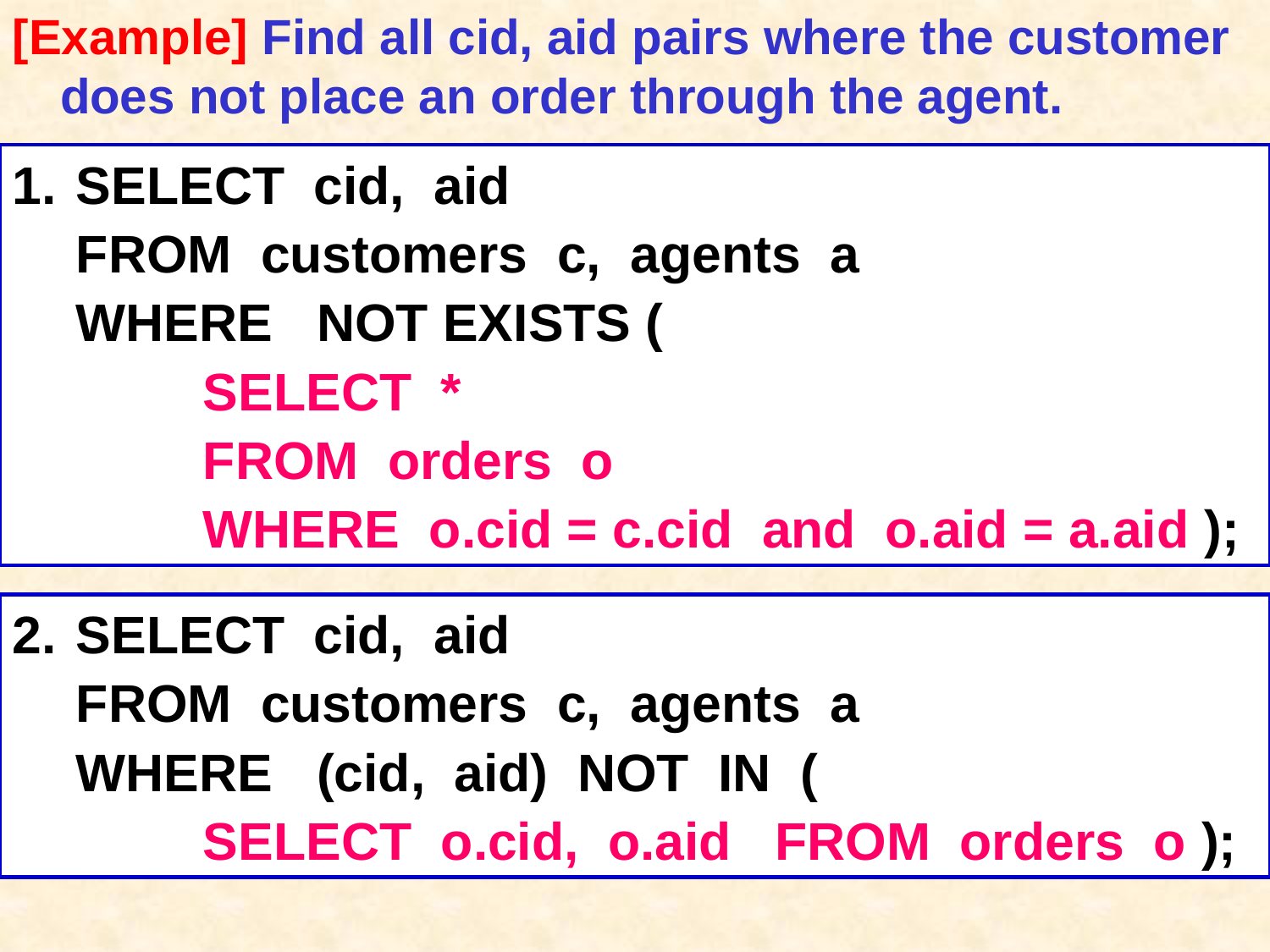

# [Example] Find all cid, aid pairs where the customer does not place an order through the agent.
SELECT  cid,  aid
FROM  customers  c,  agents  a
WHERE   NOT EXISTS (
SELECT  *
FROM  orders  o
WHERE  o.cid = c.cid  and  o.aid = a.aid );
SELECT  cid,  aid
FROM  customers  c,  agents  a
WHERE   (cid,  aid)  NOT  IN  (
SELECT  o.cid,  o.aid   FROM  orders  o );